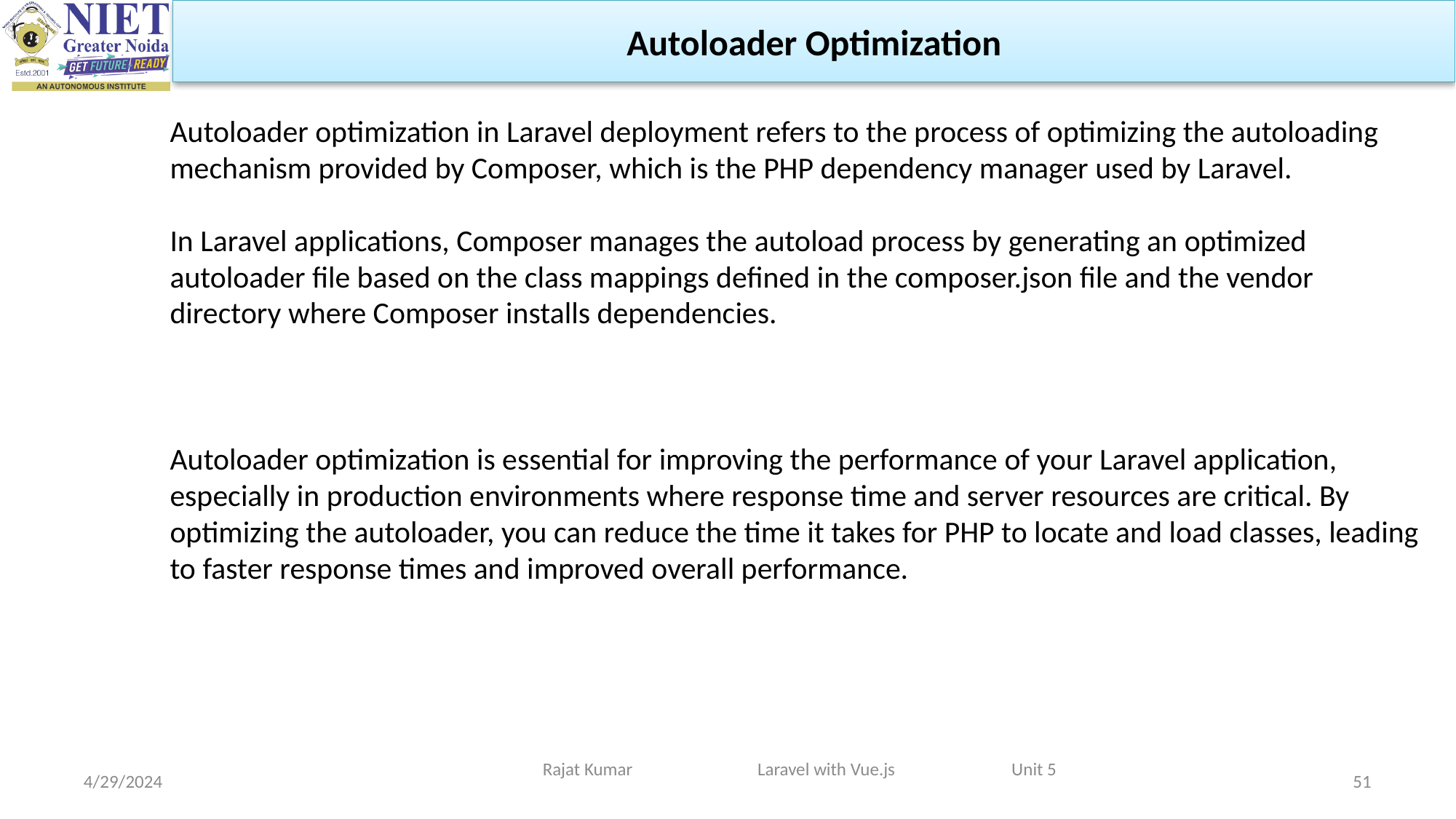

Autoloader Optimization
Autoloader optimization in Laravel deployment refers to the process of optimizing the autoloading mechanism provided by Composer, which is the PHP dependency manager used by Laravel.

In Laravel applications, Composer manages the autoload process by generating an optimized autoloader file based on the class mappings defined in the composer.json file and the vendor directory where Composer installs dependencies.

Autoloader optimization is essential for improving the performance of your Laravel application, especially in production environments where response time and server resources are critical. By optimizing the autoloader, you can reduce the time it takes for PHP to locate and load classes, leading to faster response times and improved overall performance.
Rajat Kumar                              Laravel with Vue.js                            Unit 5
4/29/2024
51